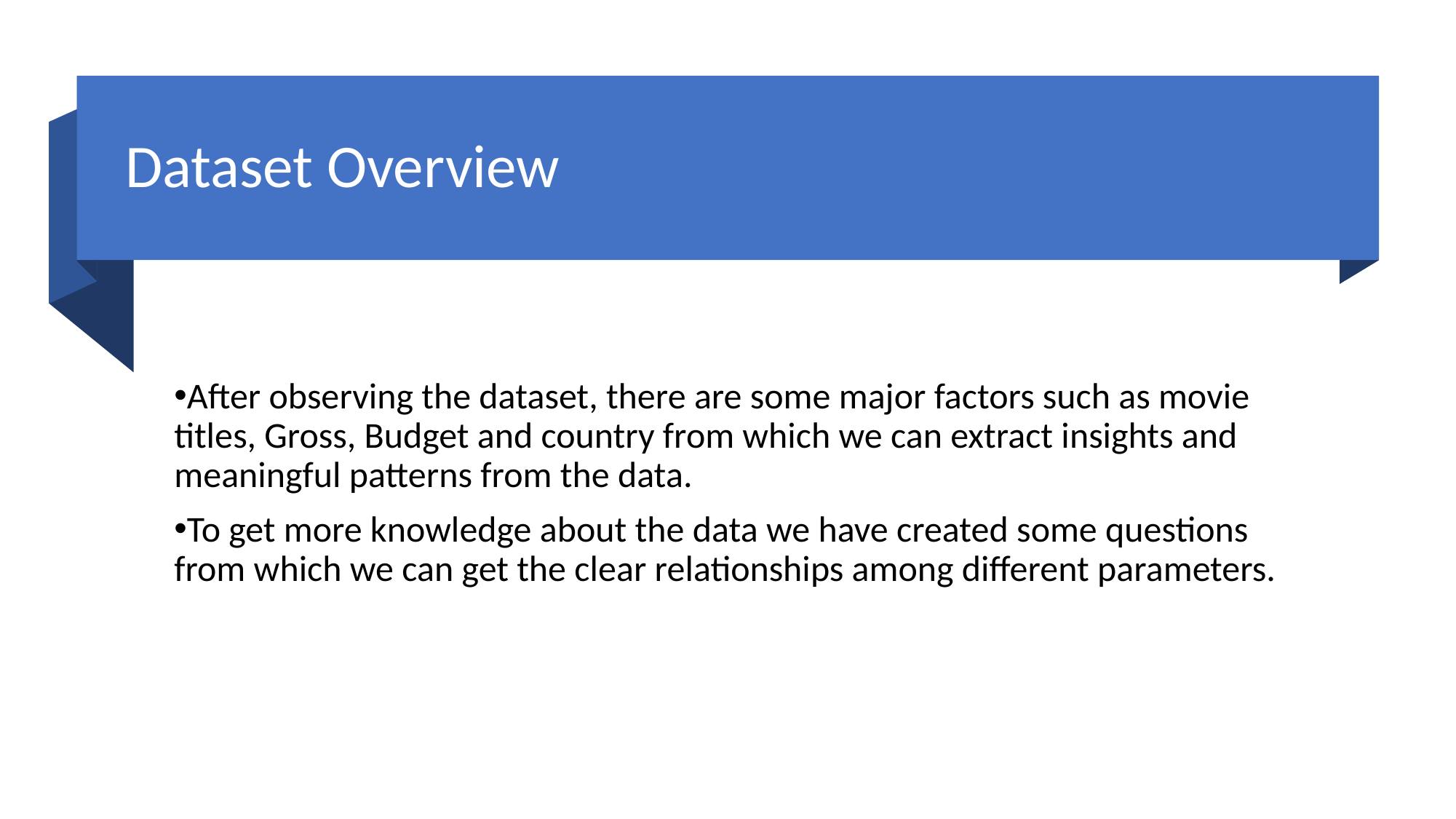

Dataset Overview

After observing the dataset, there are some major factors such as movie titles, Gross, Budget and country from which we can extract insights and meaningful patterns from the data.
To get more knowledge about the data we have created some questions from which we can get the clear relationships among different parameters.